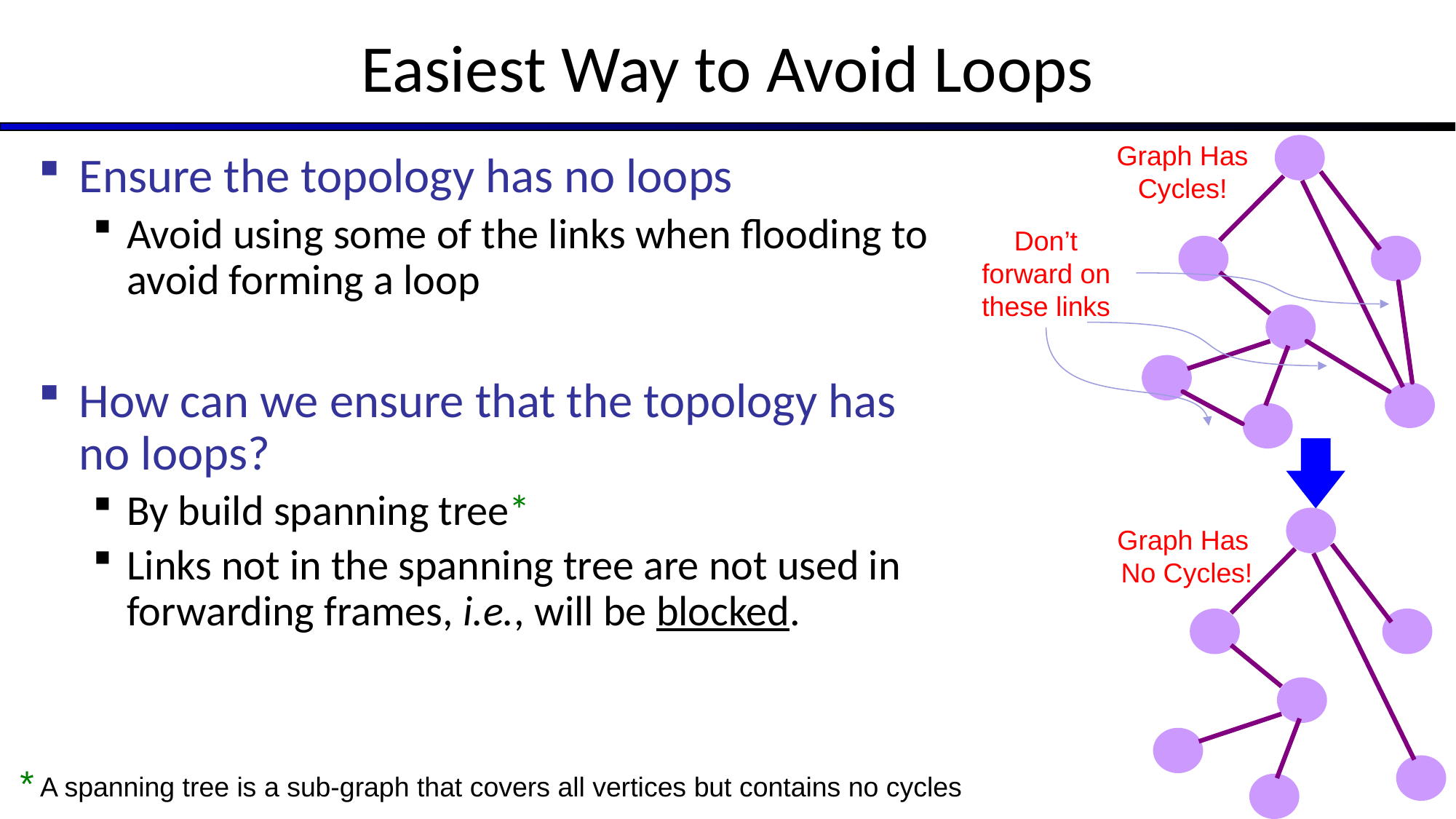

# Easiest Way to Avoid Loops
Graph Has Cycles!

Ensure the topology has no loops
Avoid using some of the links when flooding to avoid forming a loop

How can we ensure that the topology has no loops?
By build spanning tree*
Links not in the spanning tree are not used in forwarding frames, i.e., will be blocked.

Don’t forward on these links

Graph Has
No Cycles!

* A spanning tree is a sub-graph that covers all vertices but contains no cycles